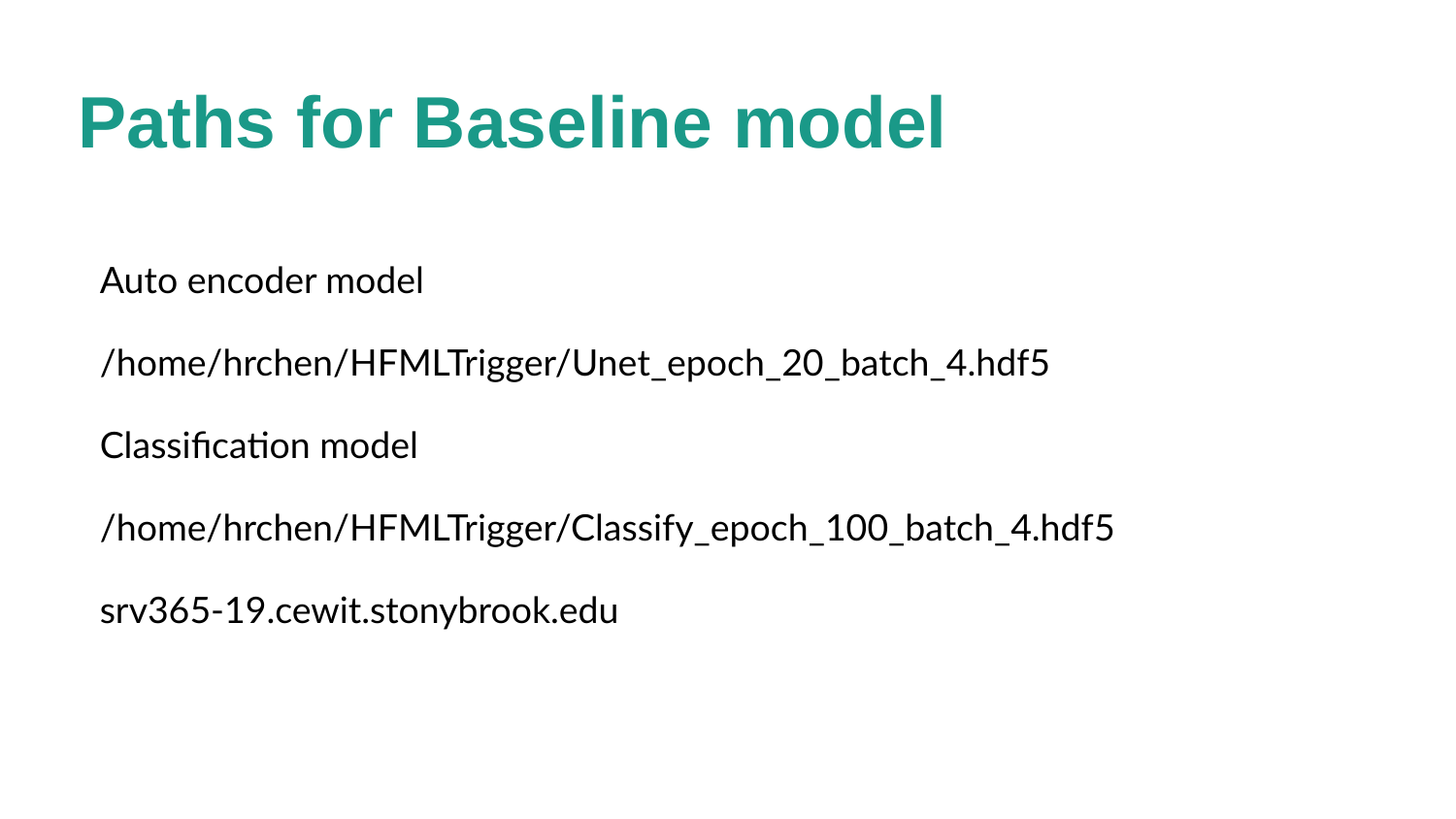

Paths for Baseline model
Auto encoder model
/home/hrchen/HFMLTrigger/Unet_epoch_20_batch_4.hdf5
Classification model
/home/hrchen/HFMLTrigger/Classify_epoch_100_batch_4.hdf5
srv365-19.cewit.stonybrook.edu